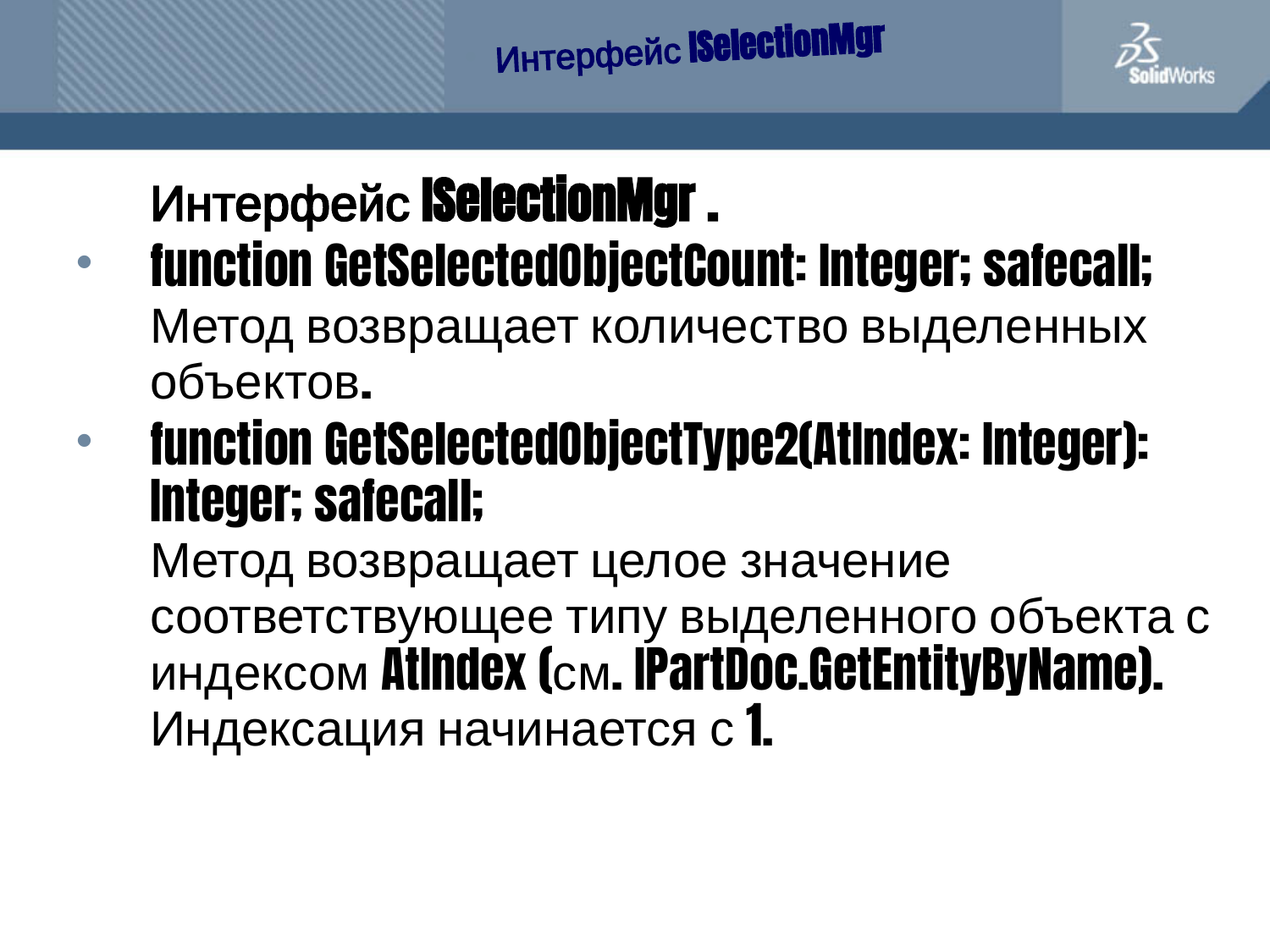

Интерфейс ISelectionMgr
	Интерфейс ISelectionMgr .
function GetSelectedObjectCount: Integer; safecall;
Метод возвращает количество выделенных объектов.
function GetSelectedObjectType2(AtIndex: Integer): Integer; safecall;
Метод возвращает целое значение соответствующее типу выделенного объекта с индексом AtIndex (см. IPartDoc.GetEntityByName). Индексация начинается с 1.